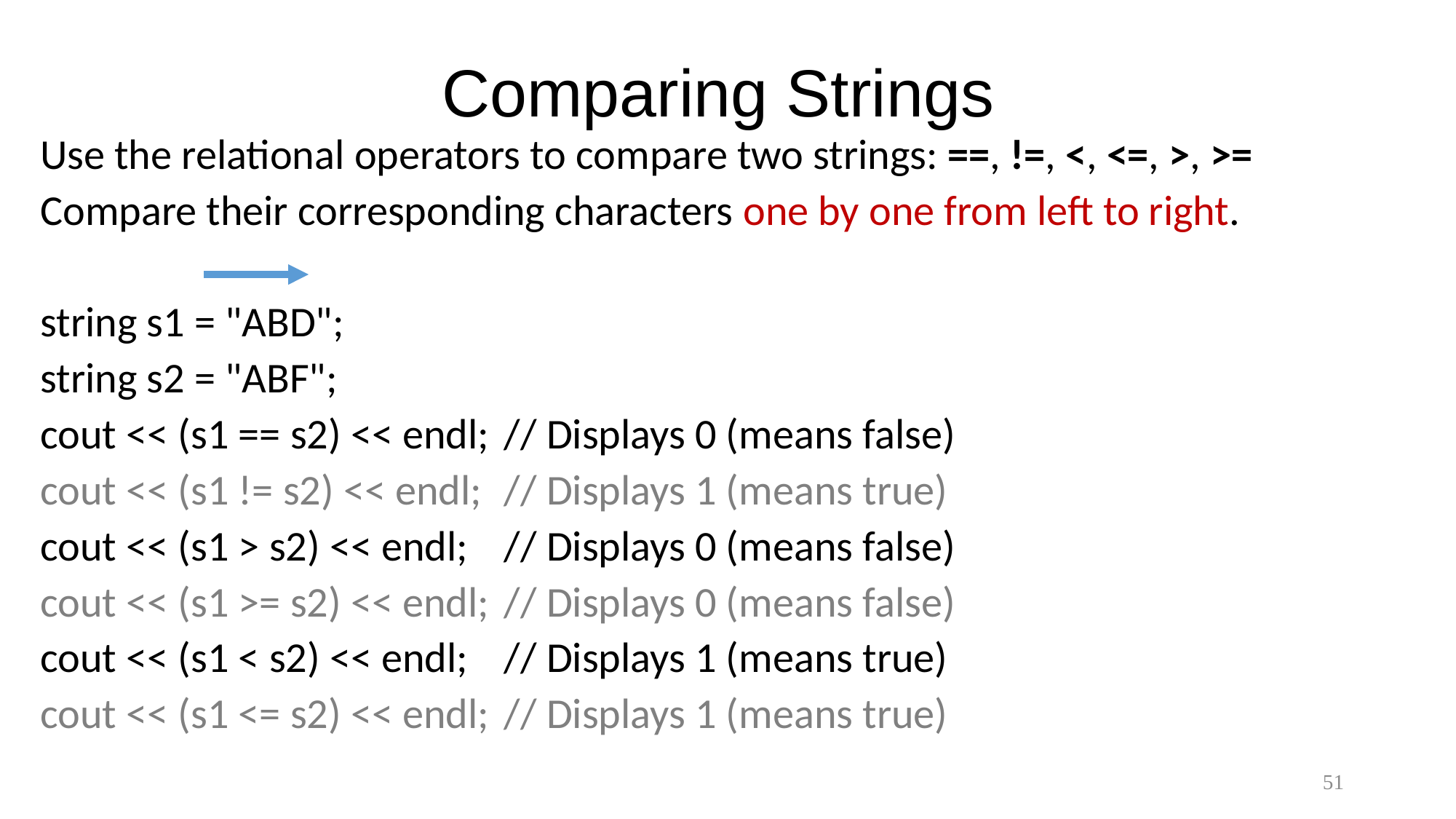

# Comparing Strings
Use the relational operators to compare two strings: ==, !=, <, <=, >, >=
Compare their corresponding characters one by one from left to right.

string s1 = "ABD";
string s2 = "ABF";
cout << (s1 == s2) << endl; 	// Displays 0 (means false)
cout << (s1 != s2) << endl; 	// Displays 1 (means true)
cout << (s1 > s2) << endl; 	// Displays 0 (means false)
cout << (s1 >= s2) << endl; 	// Displays 0 (means false)
cout << (s1 < s2) << endl; 	// Displays 1 (means true)
cout << (s1 <= s2) << endl; 	// Displays 1 (means true)

51